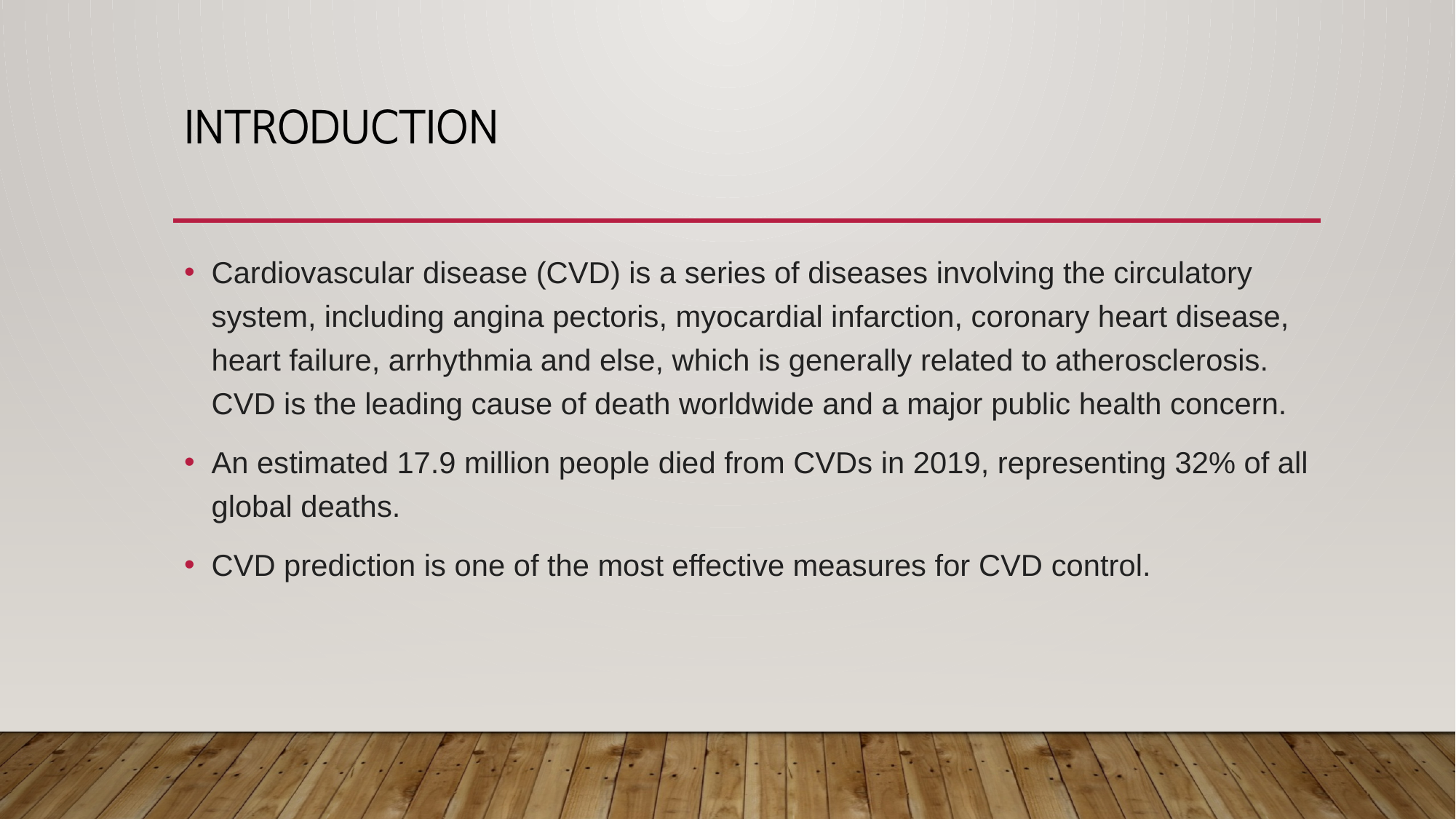

# Introduction
Cardiovascular disease (CVD) is a series of diseases involving the circulatory system, including angina pectoris, myocardial infarction, coronary heart disease, heart failure, arrhythmia and else, which is generally related to atherosclerosis. CVD is the leading cause of death worldwide and a major public health concern.
An estimated 17.9 million people died from CVDs in 2019, representing 32% of all global deaths.
CVD prediction is one of the most effective measures for CVD control.